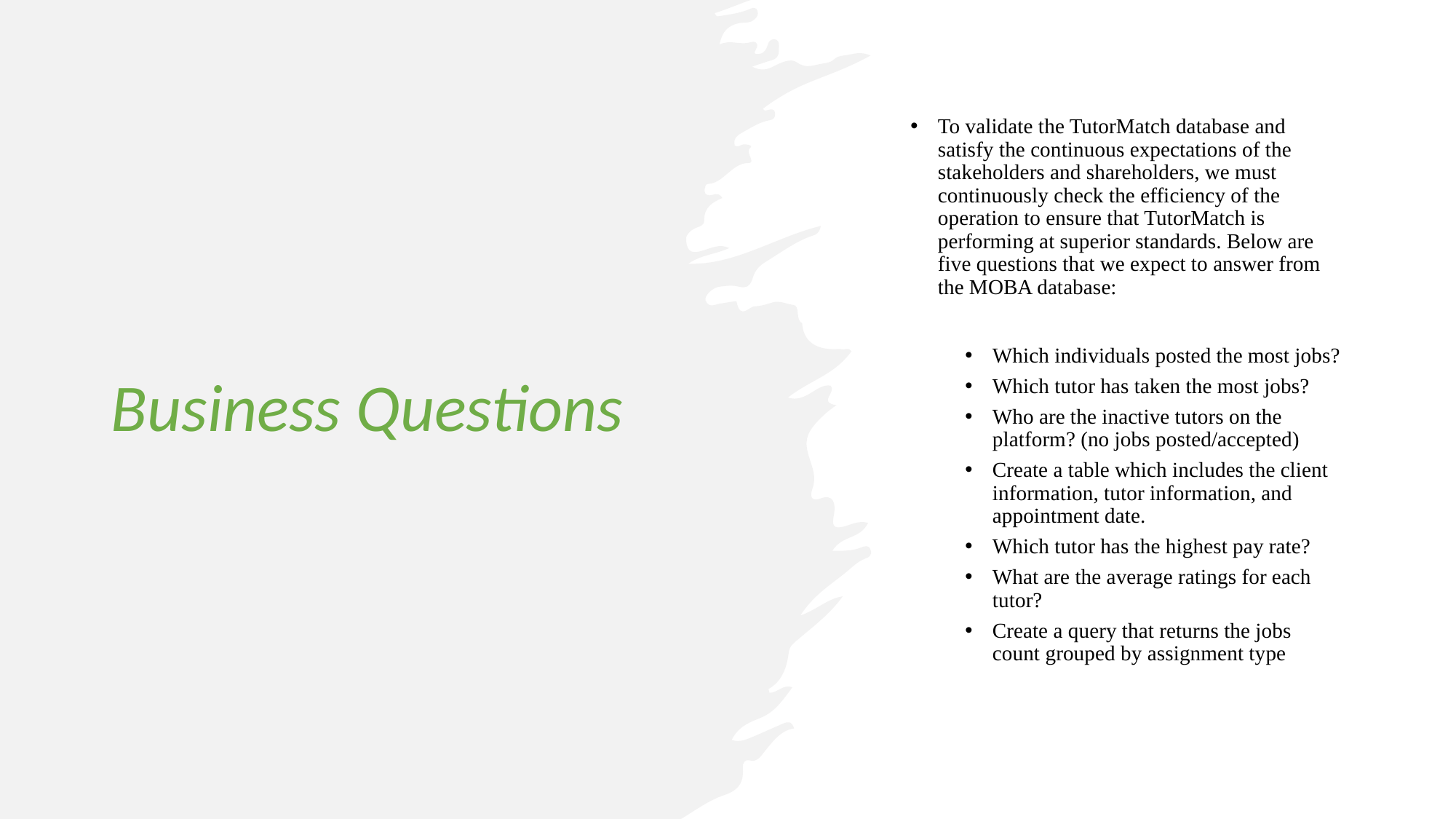

To validate the TutorMatch database and satisfy the continuous expectations of the stakeholders and shareholders, we must continuously check the efficiency of the operation to ensure that TutorMatch is performing at superior standards. Below are five questions that we expect to answer from the MOBA database:

Which individuals posted the most jobs?
Which tutor has taken the most jobs?
Who are the inactive tutors on the platform? (no jobs posted/accepted)
Create a table which includes the client information, tutor information, and appointment date.
Which tutor has the highest pay rate?
What are the average ratings for each tutor?
Create a query that returns the jobs count grouped by assignment type

# Business Questions